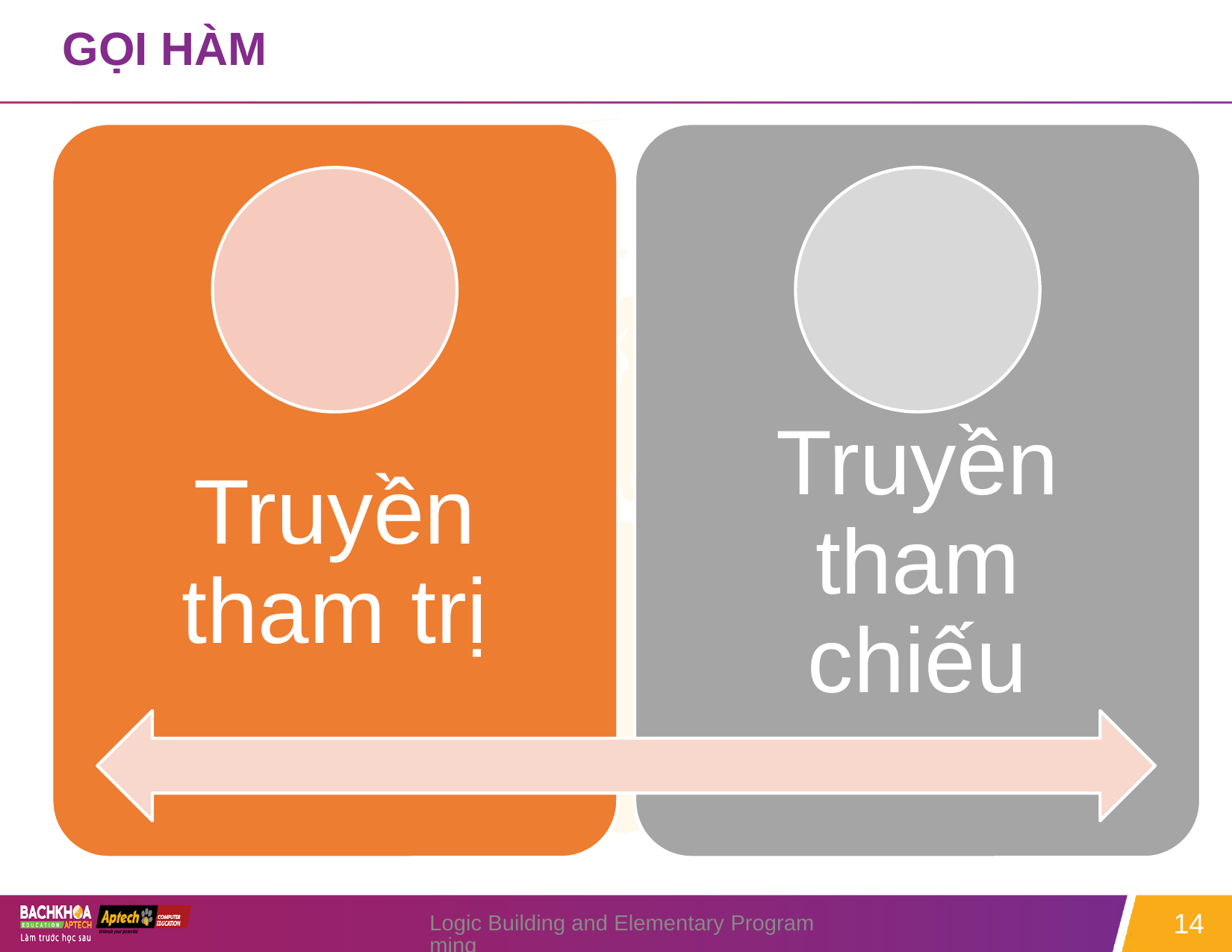

# GỌI HÀM
Truyền tham trị
Truyền tham chiếu
Logic Building and Elementary Programming
14